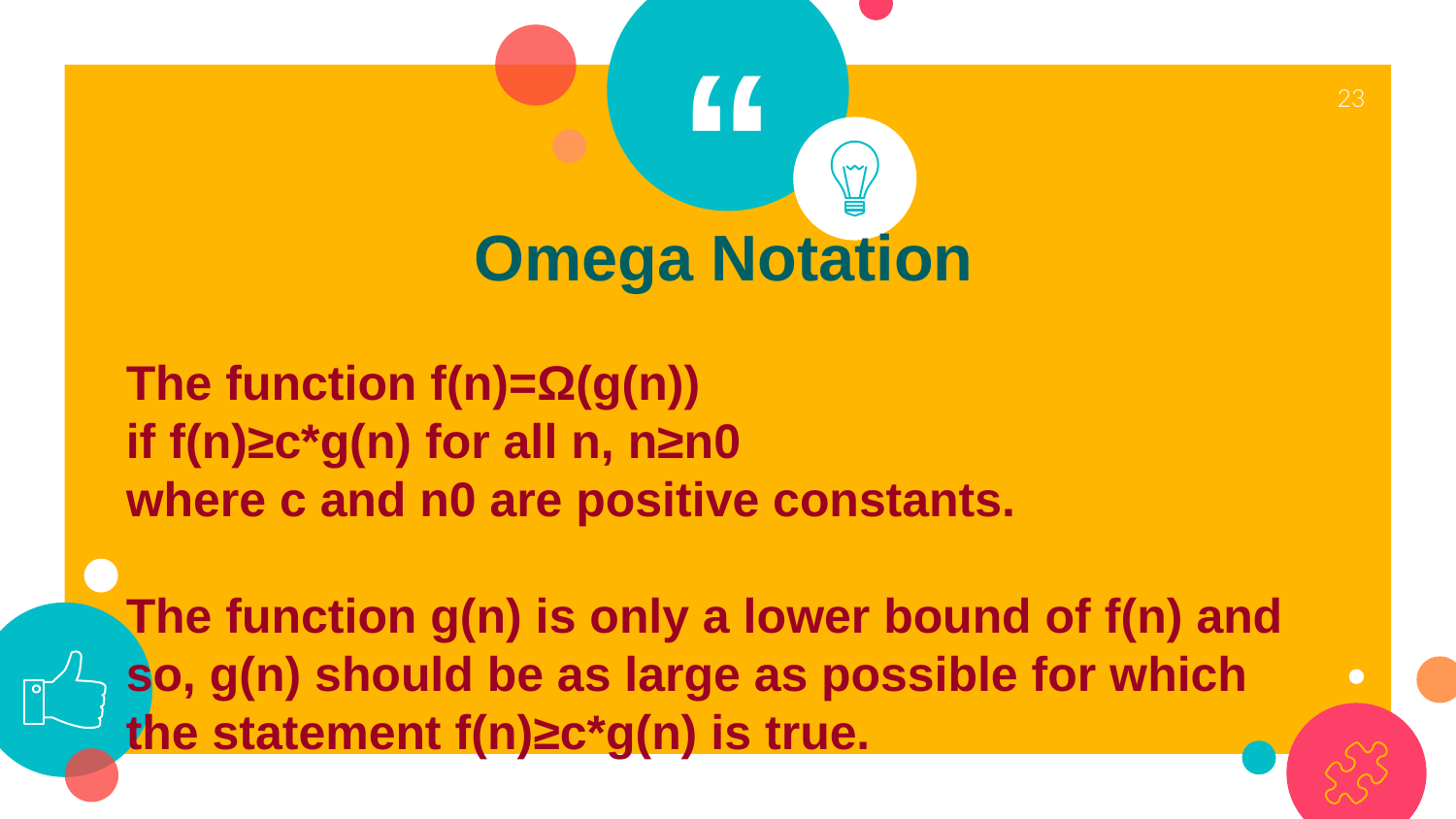

23
Omega Notation

The function f(n)=Ω(g(n))
if f(n)≥c*g(n) for all n, n≥n0
where c and n0 are positive constants.

The function g(n) is only a lower bound of f(n) and so, g(n) should be as large as possible for which the statement f(n)≥c*g(n) is true.